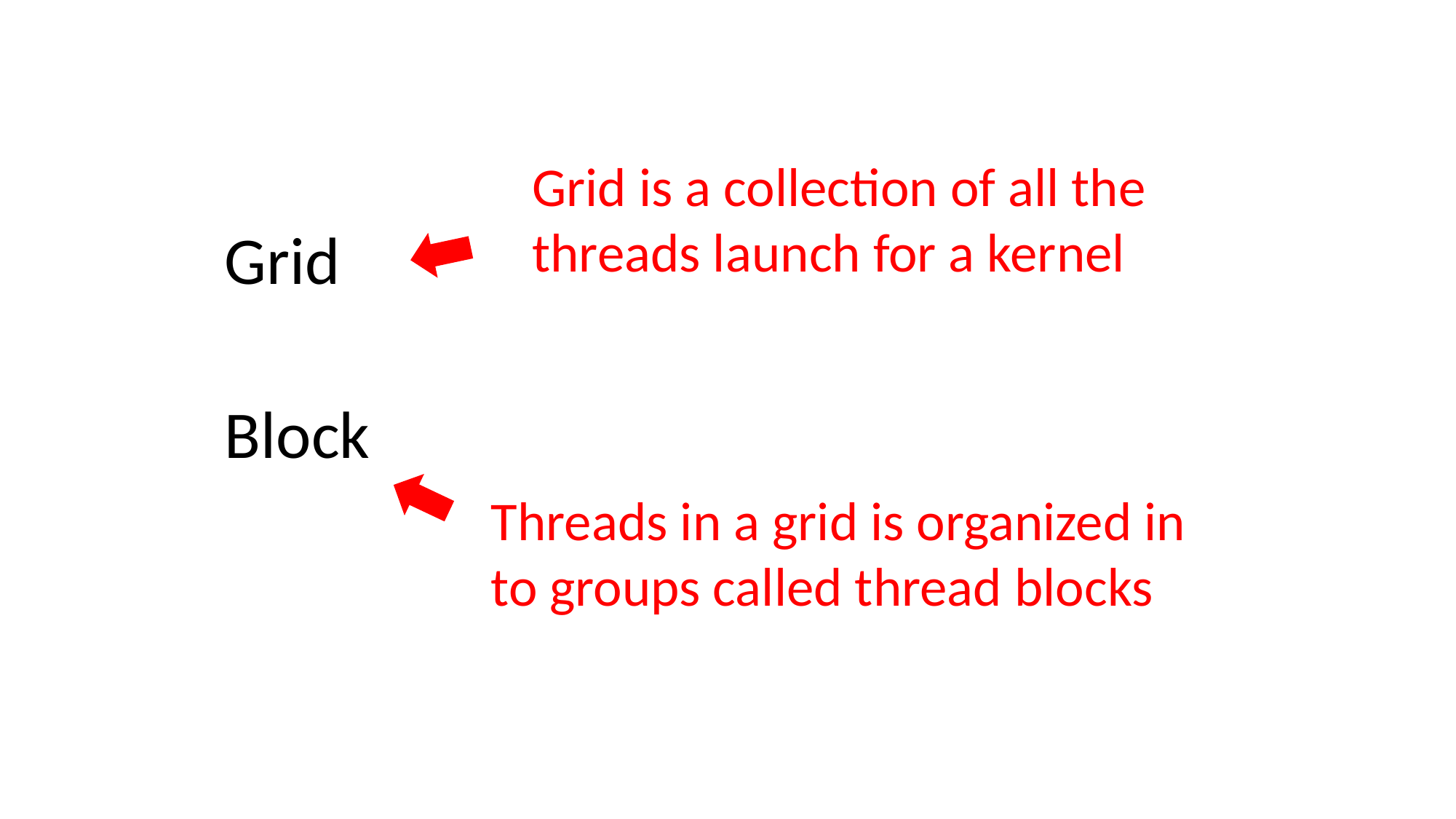

Grid is a collection of all the threads launch for a kernel
Grid

Block

Threads in a grid is organized in to groups called thread blocks